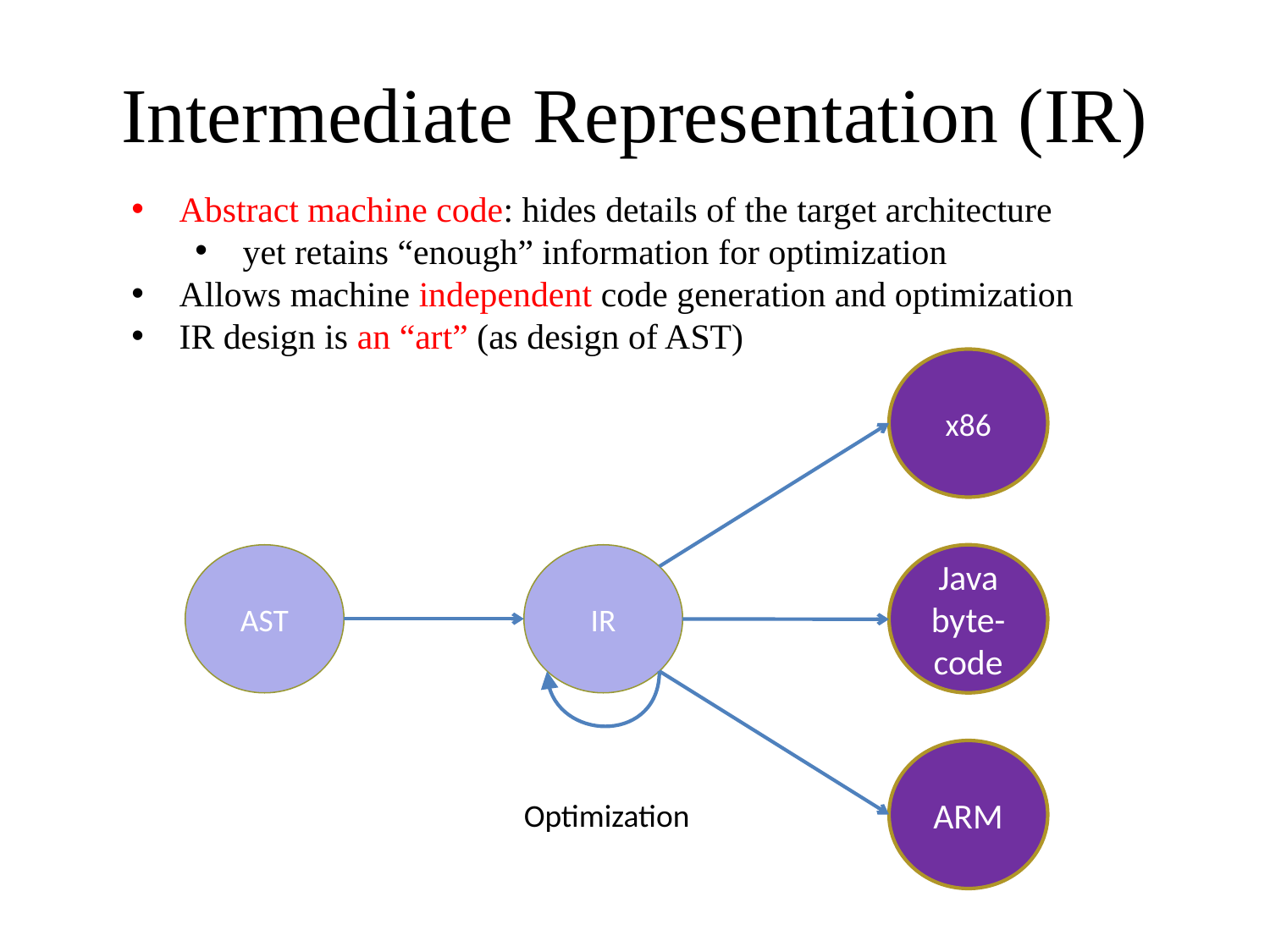

# Intermediate Representation (IR)
Abstract machine code: hides details of the target architecture
yet retains “enough” information for optimization
Allows machine independent code generation and optimization
IR design is an “art” (as design of AST)
x86
AST
IR
Java byte-code
ARM
Optimization